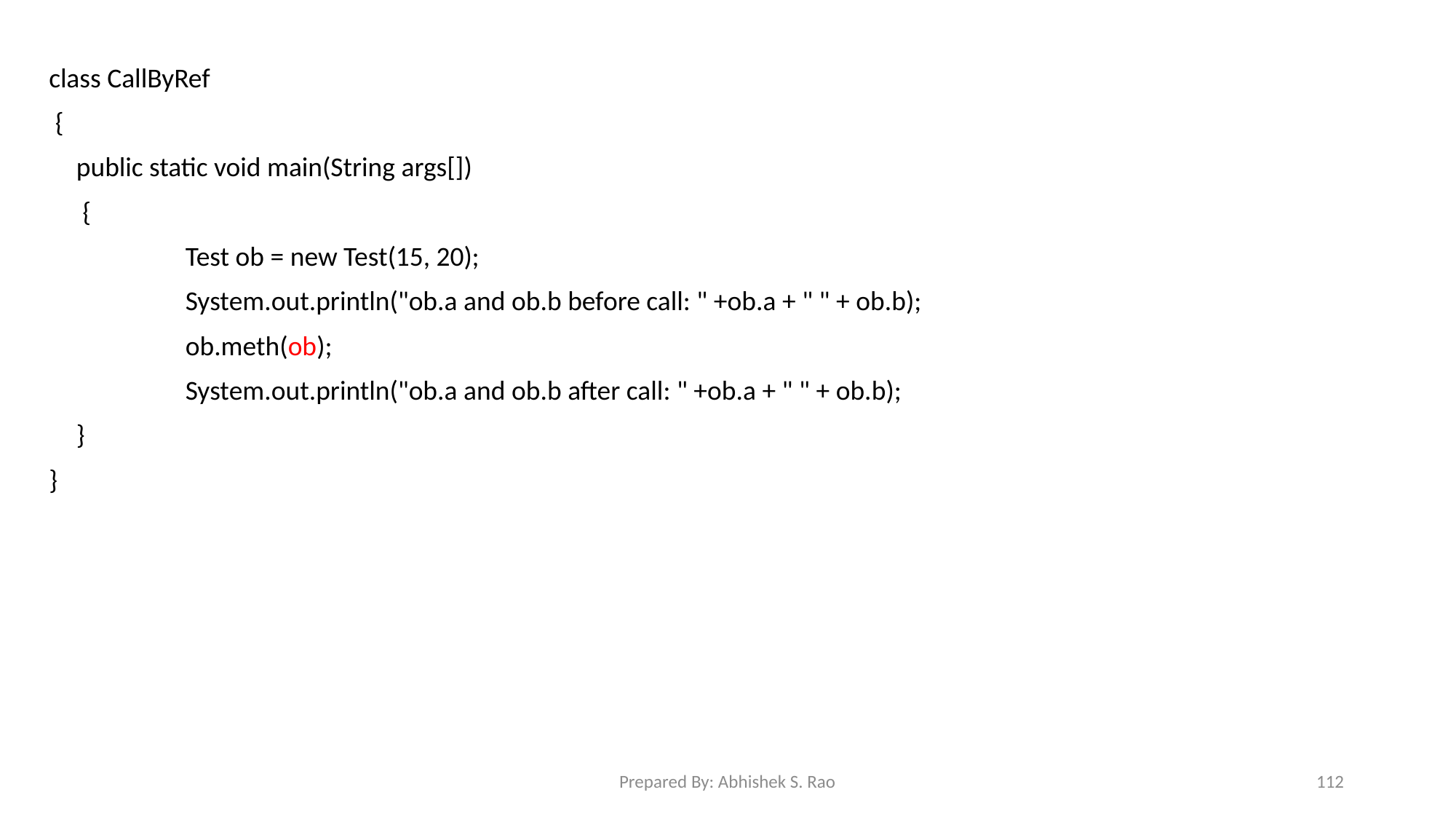

class CallByRef
 {
	public static void main(String args[])
	 {
		Test ob = new Test(15, 20);
		System.out.println("ob.a and ob.b before call: " +ob.a + " " + ob.b);
		ob.meth(ob);
		System.out.println("ob.a and ob.b after call: " +ob.a + " " + ob.b);
	}
}
Prepared By: Abhishek S. Rao
112